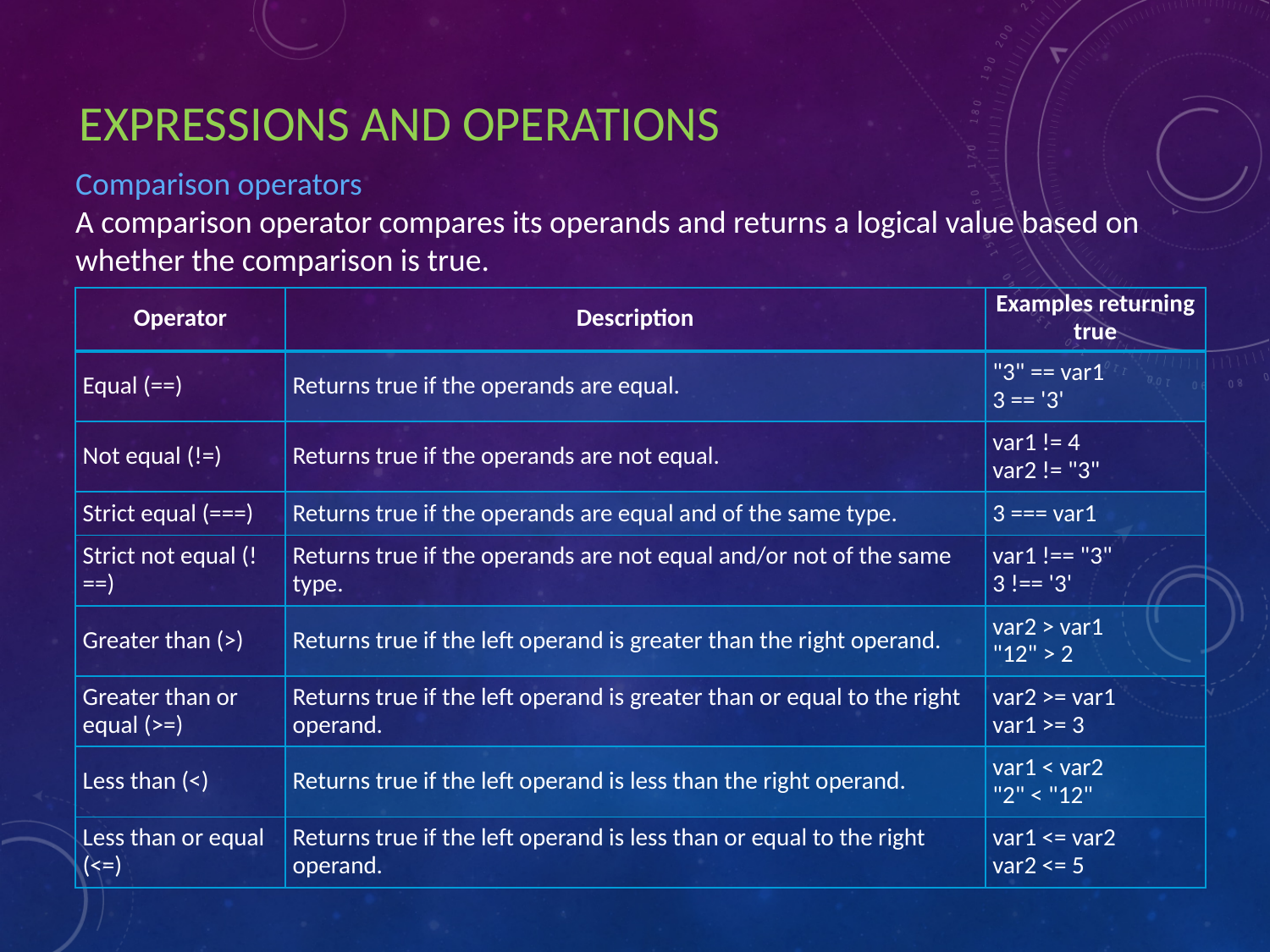

# Expressions and Operations
Comparison operators
A comparison operator compares its operands and returns a logical value based on whether the comparison is true.

| Operator | Description | Examples returning true |
| --- | --- | --- |
| Equal (==) | Returns true if the operands are equal. | "3" == var1 3 == '3' |
| Not equal (!=) | Returns true if the operands are not equal. | var1 != 4 var2 != "3" |
| Strict equal (===) | Returns true if the operands are equal and of the same type. | 3 === var1 |
| Strict not equal (!==) | Returns true if the operands are not equal and/or not of the same type. | var1 !== "3" 3 !== '3' |
| Greater than (>) | Returns true if the left operand is greater than the right operand. | var2 > var1 "12" > 2 |
| Greater than or equal (>=) | Returns true if the left operand is greater than or equal to the right operand. | var2 >= var1 var1 >= 3 |
| Less than (<) | Returns true if the left operand is less than the right operand. | var1 < var2 "2" < "12" |
| Less than or equal (<=) | Returns true if the left operand is less than or equal to the right operand. | var1 <= var2 var2 <= 5 |